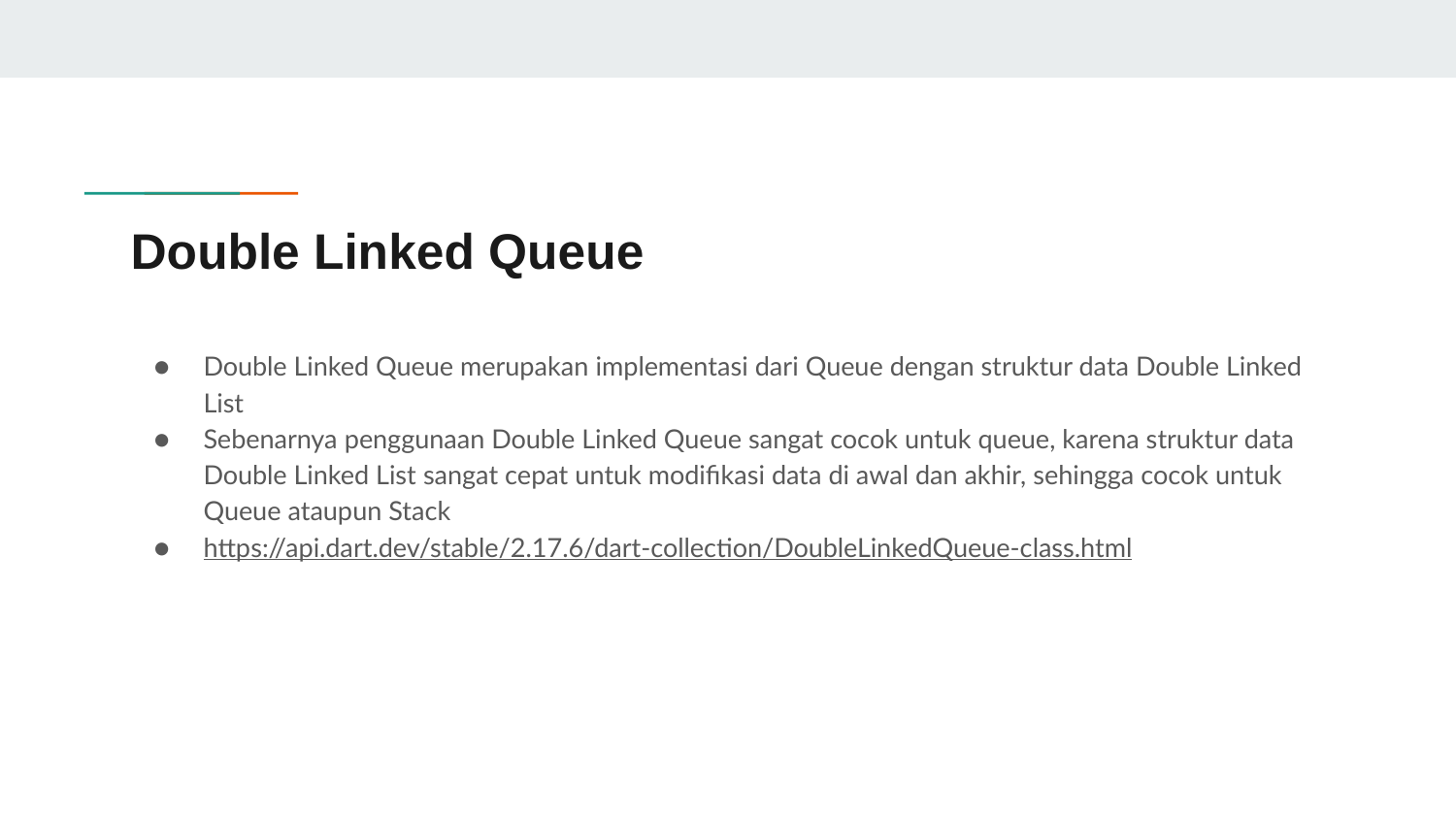

# Double Linked Queue
Double Linked Queue merupakan implementasi dari Queue dengan struktur data Double Linked List
Sebenarnya penggunaan Double Linked Queue sangat cocok untuk queue, karena struktur data Double Linked List sangat cepat untuk modifikasi data di awal dan akhir, sehingga cocok untuk Queue ataupun Stack
https://api.dart.dev/stable/2.17.6/dart-collection/DoubleLinkedQueue-class.html